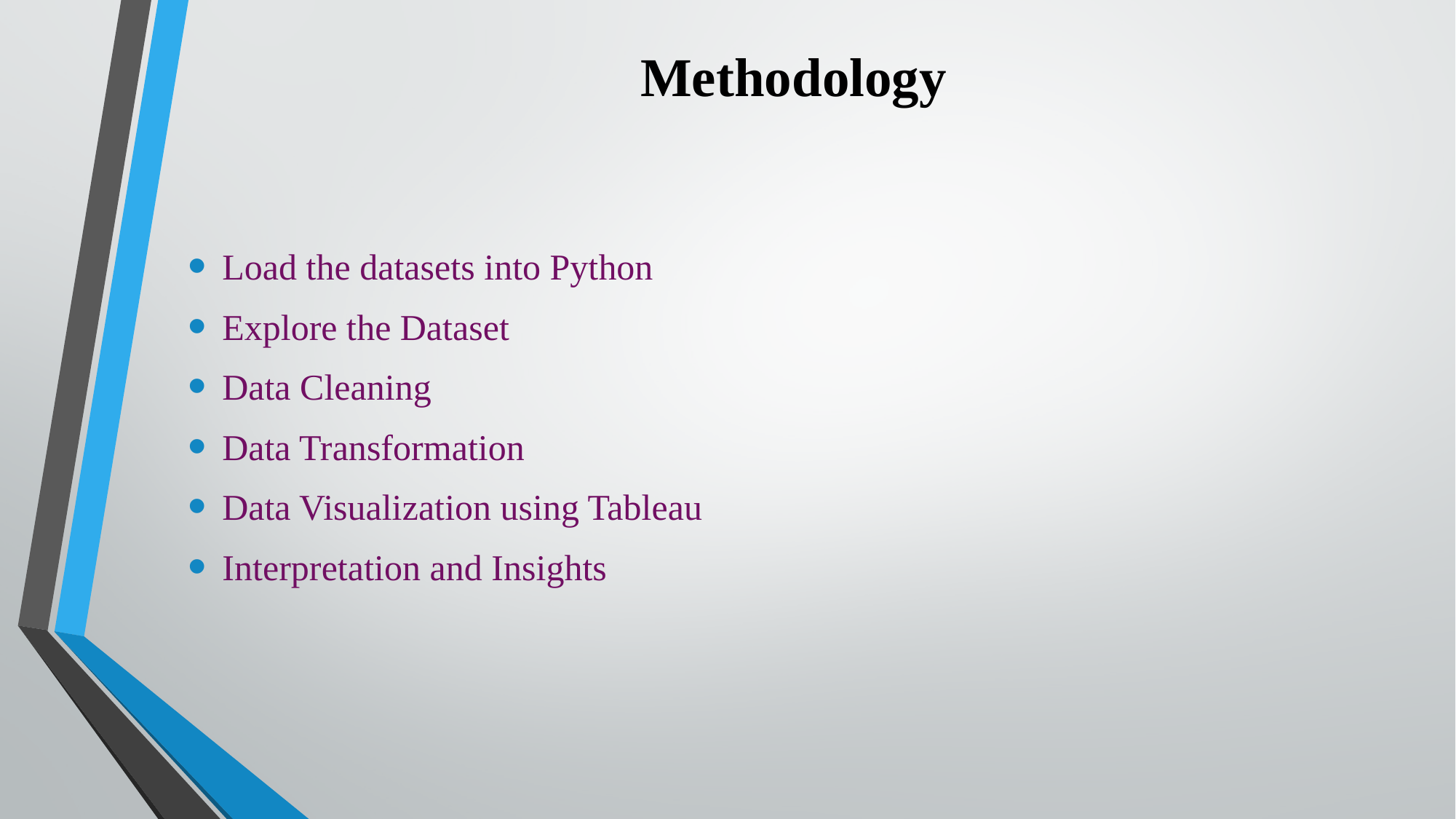

# Methodology
Load the datasets into Python
Explore the Dataset
Data Cleaning
Data Transformation
Data Visualization using Tableau
Interpretation and Insights